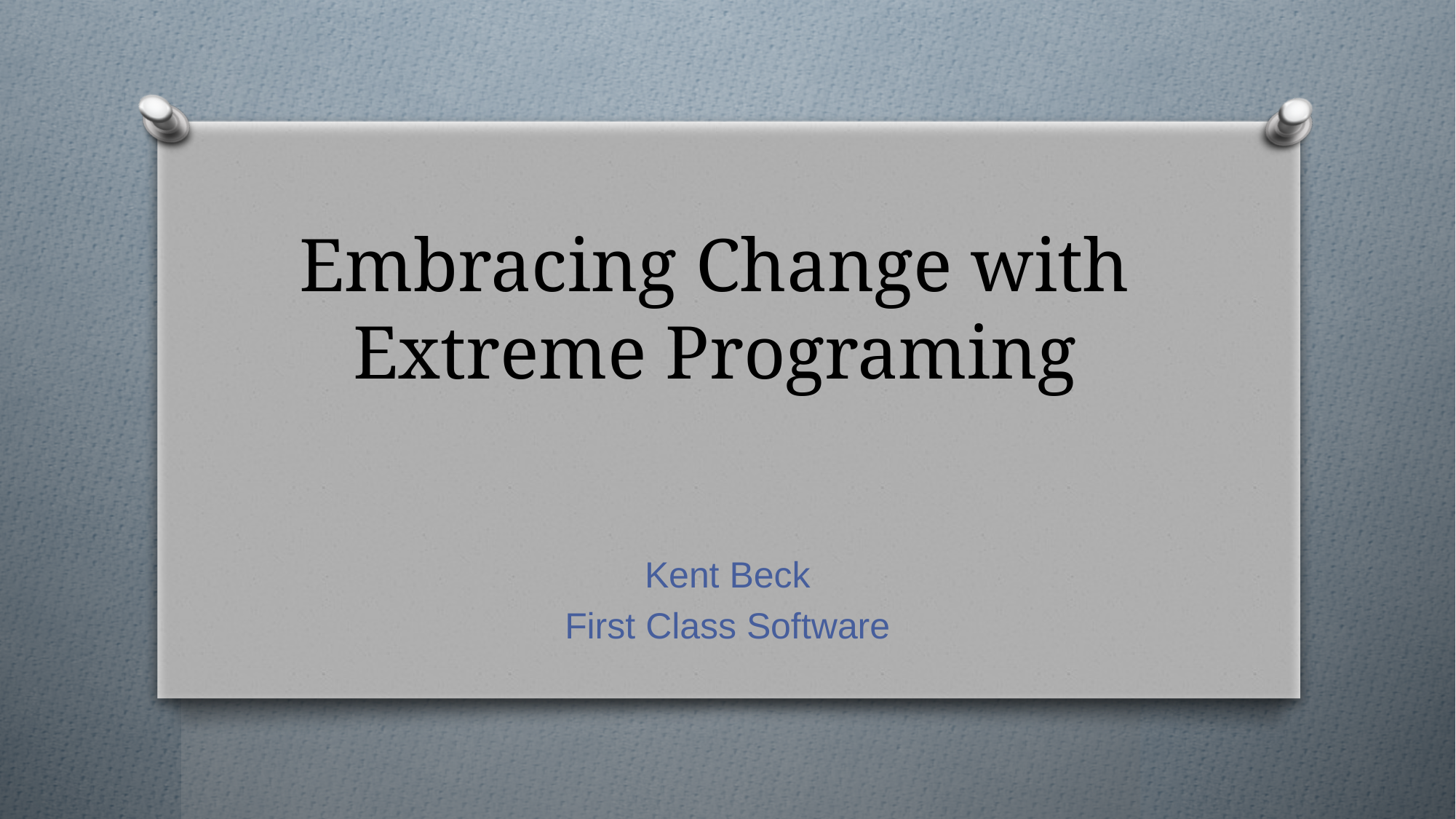

# Embracing Change with Extreme Programing
Kent Beck
First Class Software